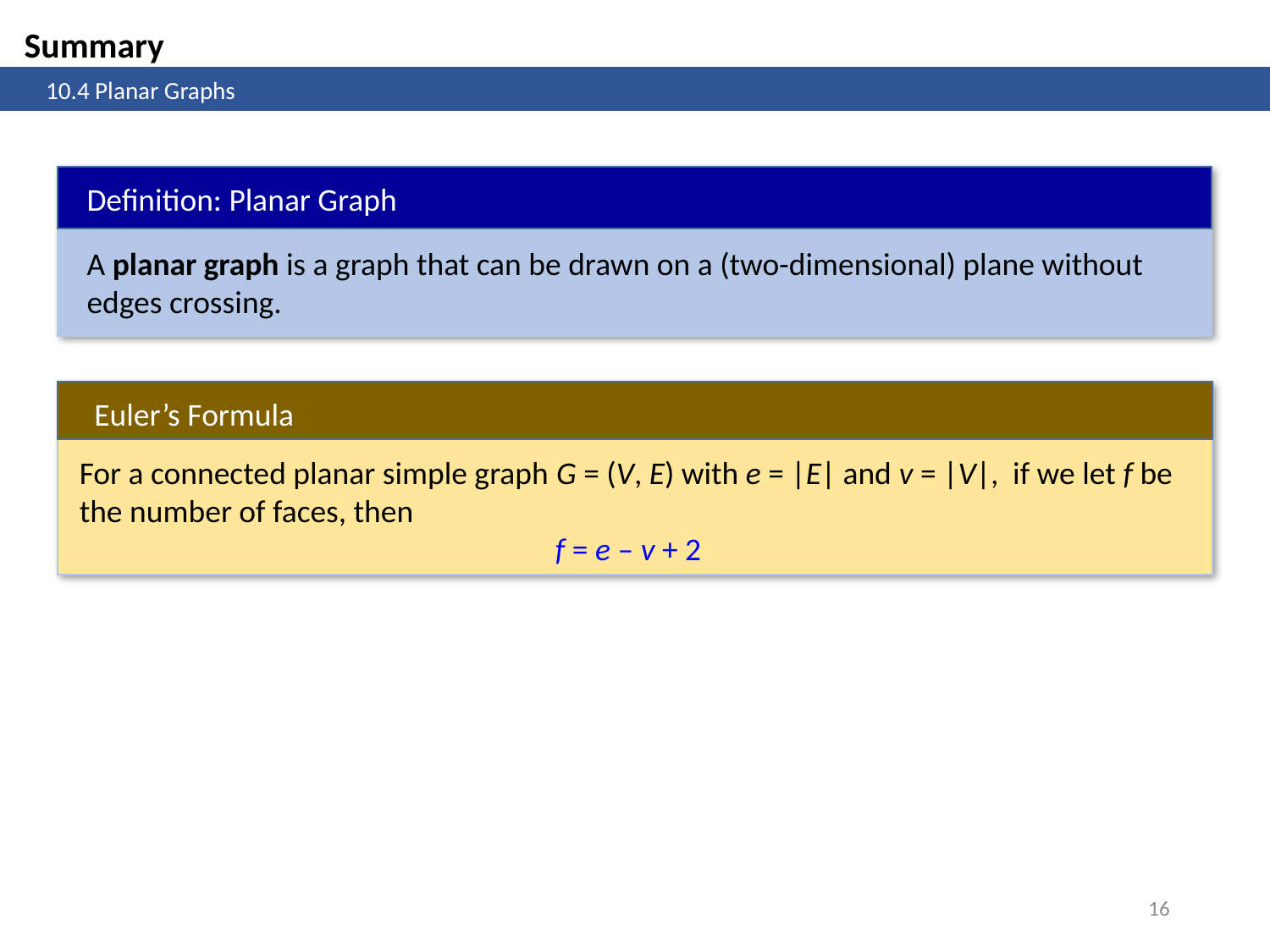

Summary

	 10.4 Planar Graphs

Definition: Planar Graph
A planar graph is a graph that can be drawn on a (two-dimensional) plane without edges crossing.

Euler’s Formula
For a connected planar simple graph G = (V, E) with e = |E| and v = |V|,  if we let f be the number of faces, then
f = e – v + 2
16